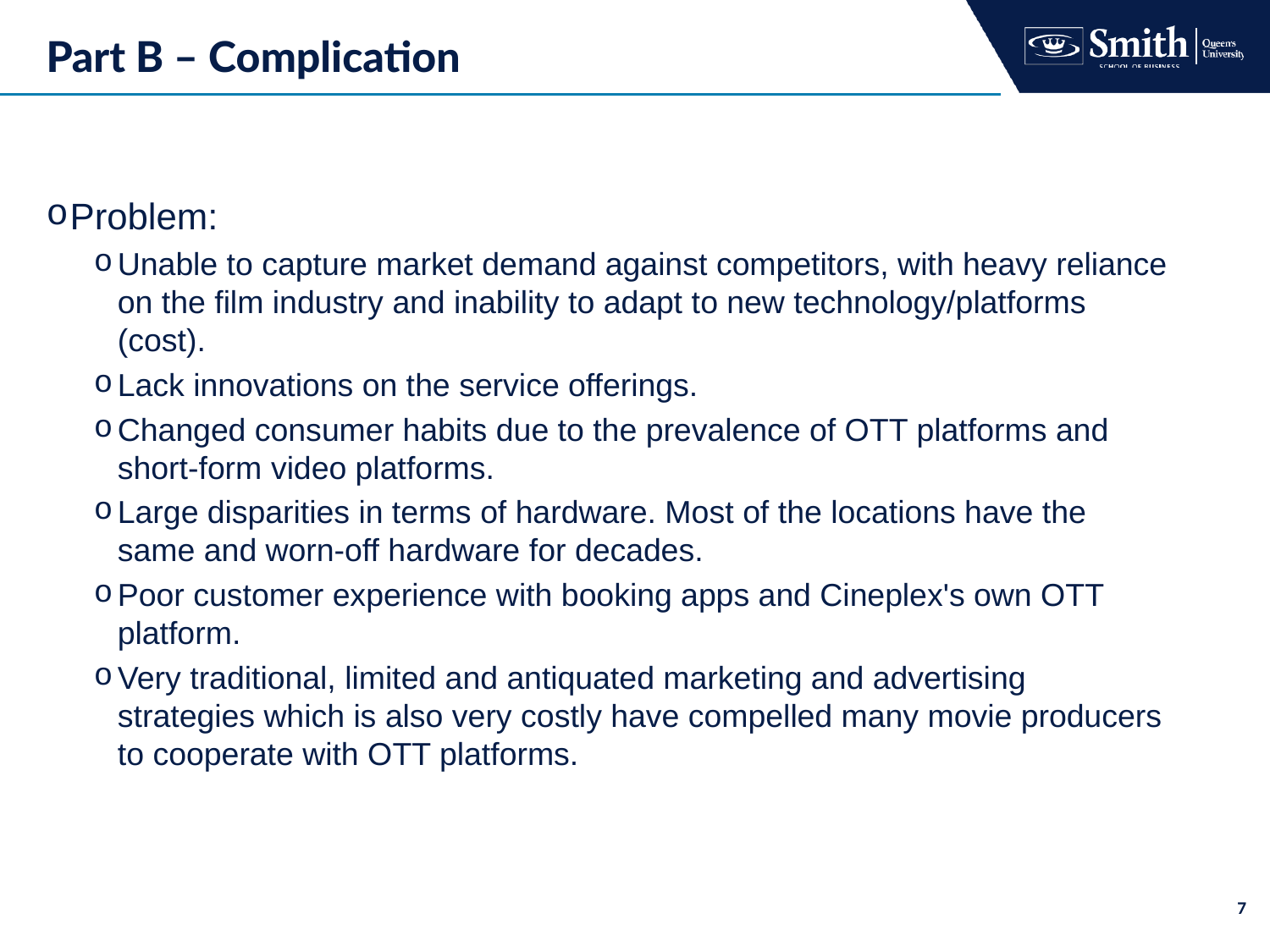

# Part B – Complication

Problem:
Unable to capture market demand against competitors, with heavy reliance on the film industry and inability to adapt to new technology/platforms (cost).
Lack innovations on the service offerings.
Changed consumer habits due to the prevalence of OTT platforms and short-form video platforms.
Large disparities in terms of hardware. Most of the locations have the same and worn-off hardware for decades.
Poor customer experience with booking apps and Cineplex's own OTT platform.
Very traditional, limited and antiquated marketing and advertising strategies which is also very costly have compelled many movie producers to cooperate with OTT platforms.